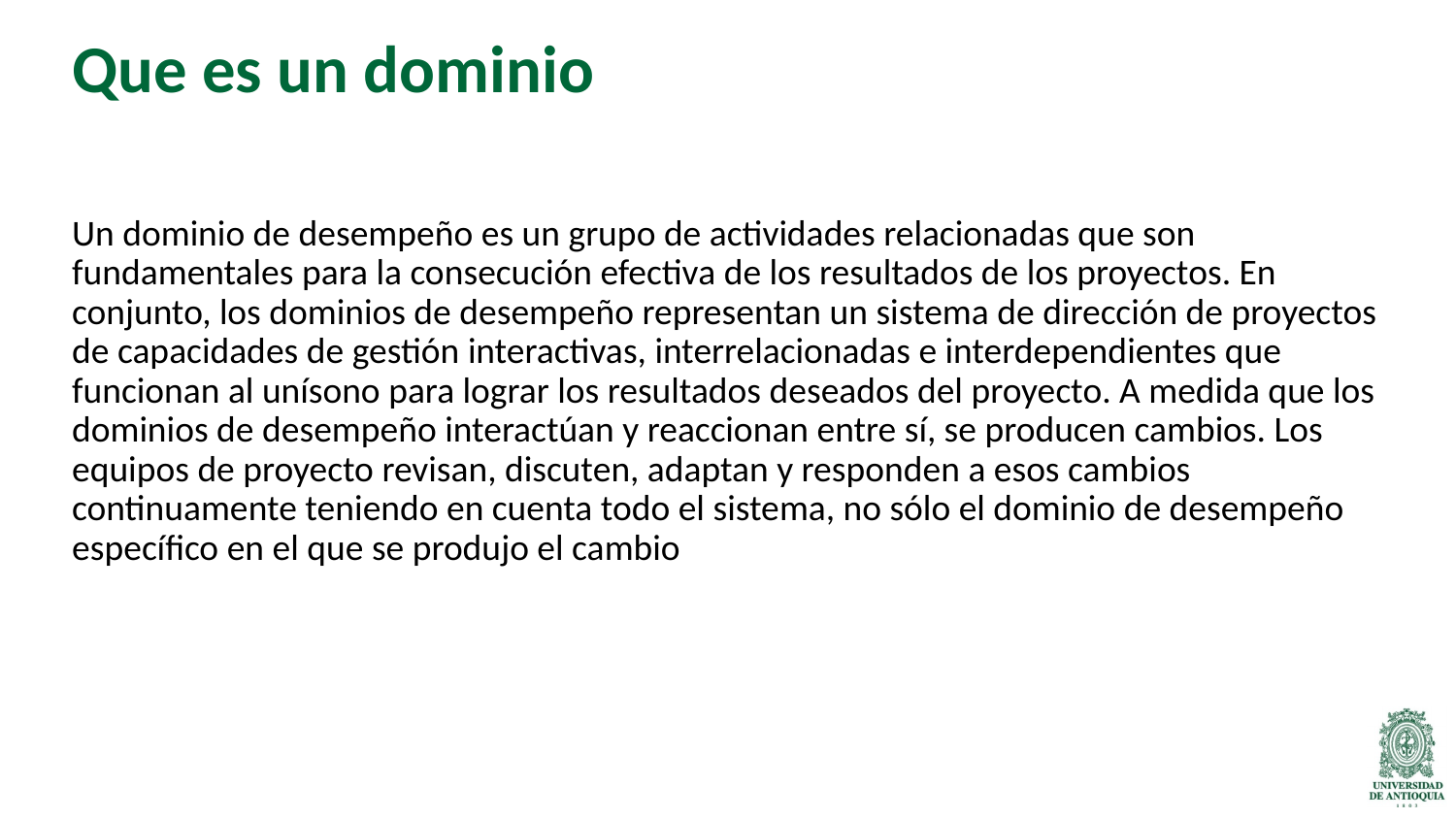

# Que es un dominio
Un dominio de desempeño es un grupo de actividades relacionadas que son fundamentales para la consecución efectiva de los resultados de los proyectos. En conjunto, los dominios de desempeño representan un sistema de dirección de proyectos de capacidades de gestión interactivas, interrelacionadas e interdependientes que funcionan al unísono para lograr los resultados deseados del proyecto. A medida que los dominios de desempeño interactúan y reaccionan entre sí, se producen cambios. Los equipos de proyecto revisan, discuten, adaptan y responden a esos cambios continuamente teniendo en cuenta todo el sistema, no sólo el dominio de desempeño específico en el que se produjo el cambio